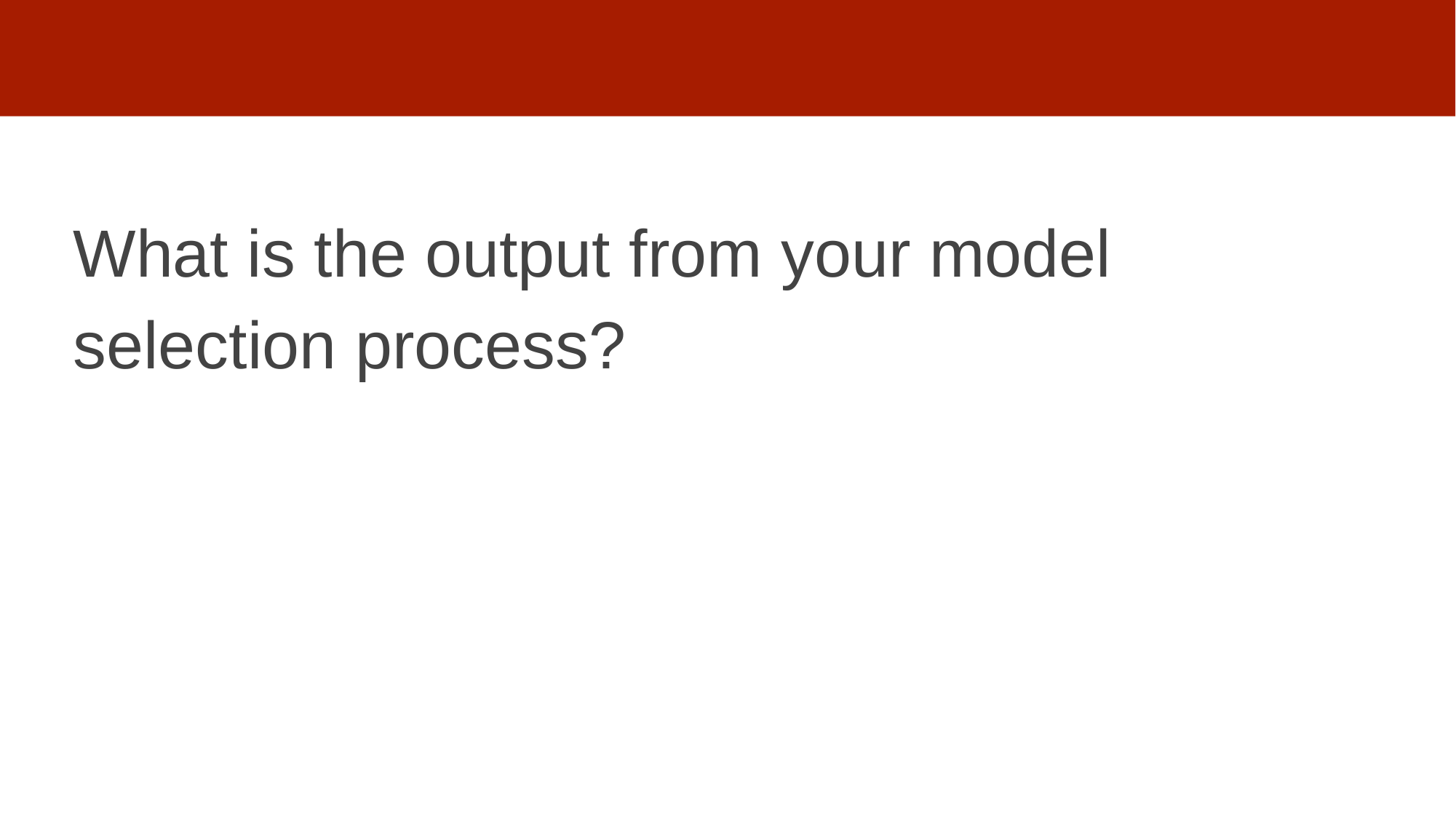

What is the output from your model selection process?